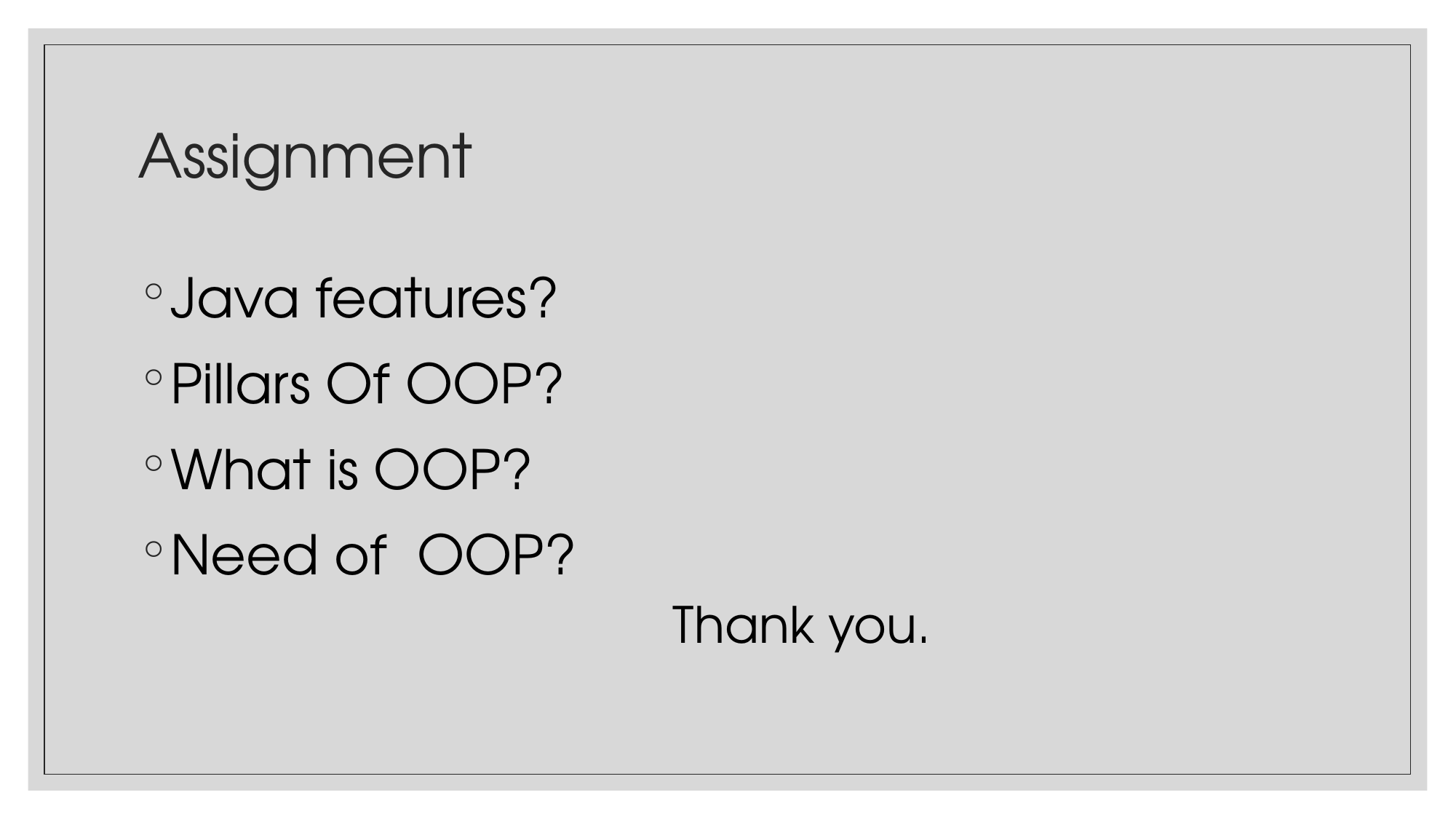

# Assignment
Java features?
Pillars Of OOP?
What is OOP?
Need of  OOP?
				Thank you.